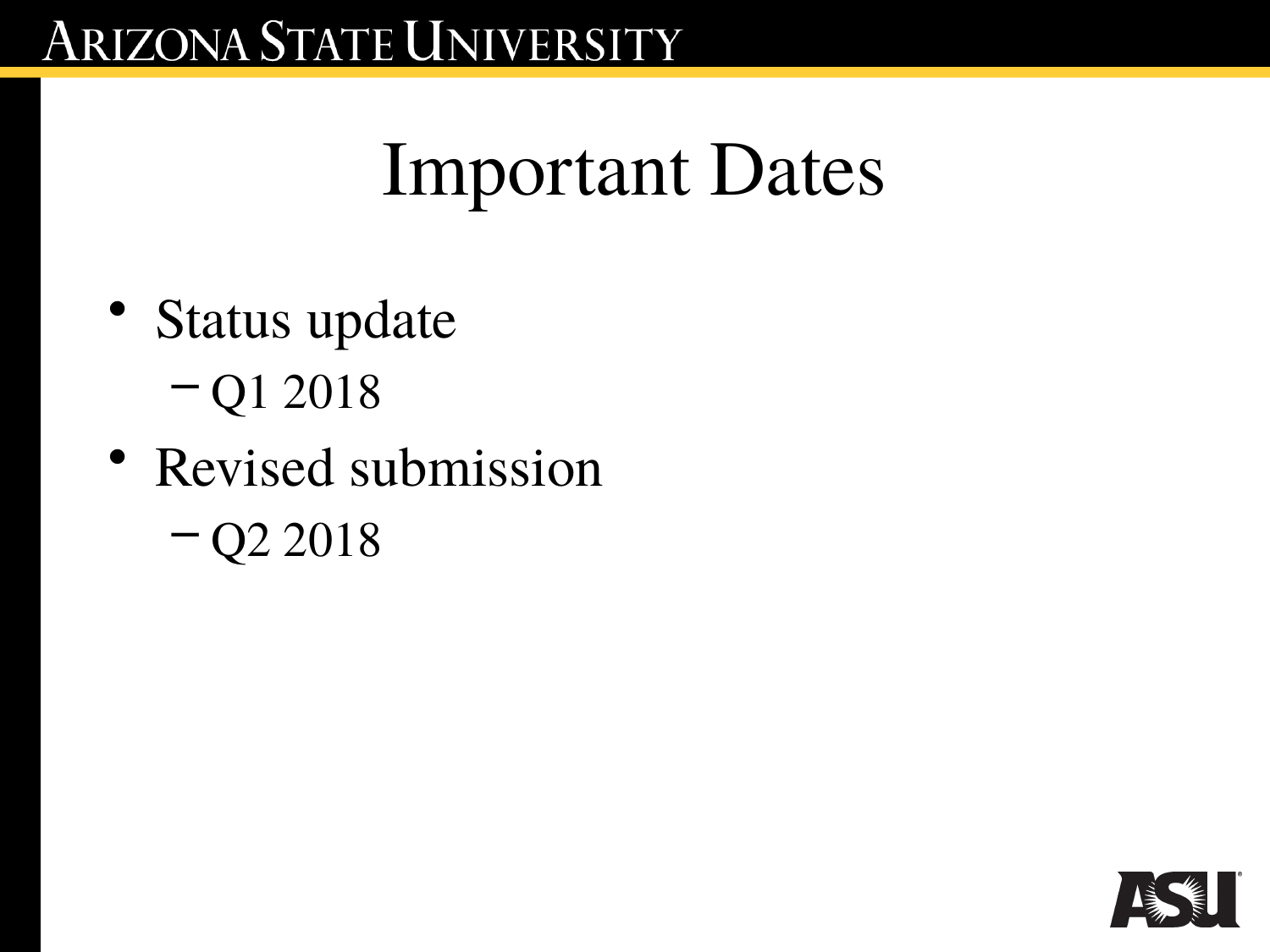

# Important Dates
Status update
Q1 2018
Revised submission
Q2 2018